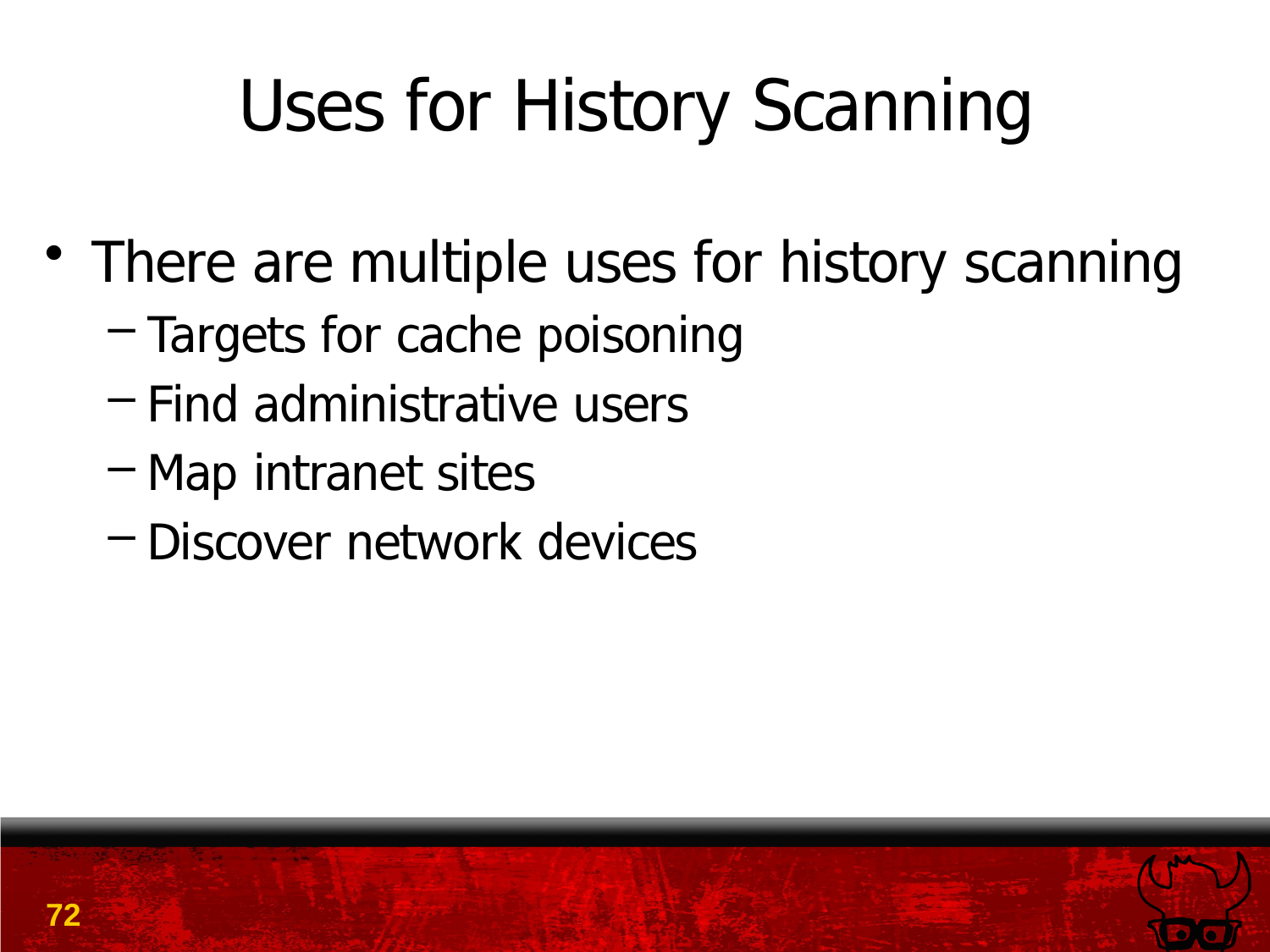

# Uses for History Scanning
There are multiple uses for history scanning
Targets for cache poisoning
Find administrative users
Map intranet sites
Discover network devices